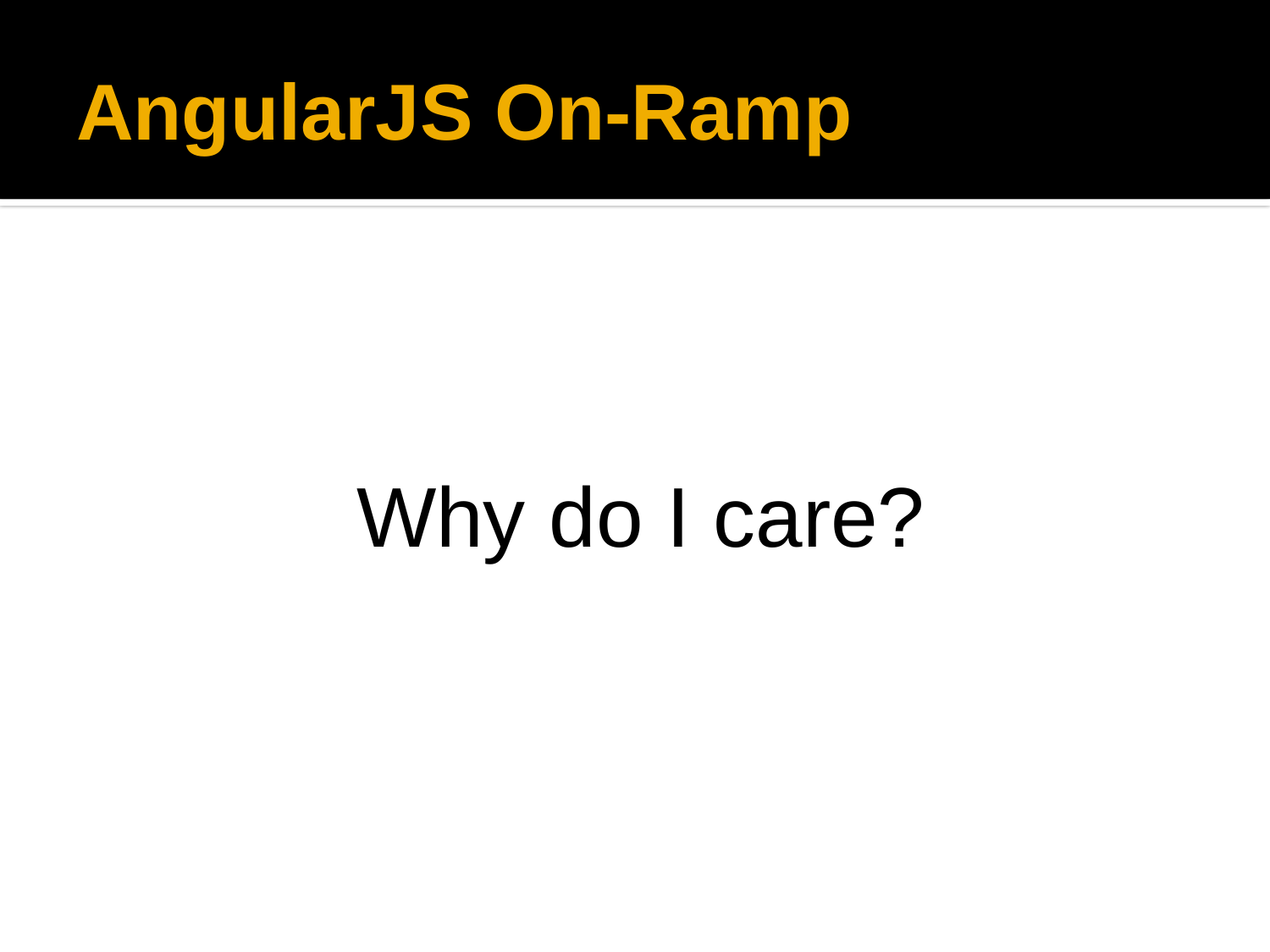

# AngularJS On-Ramp

Why do I care?